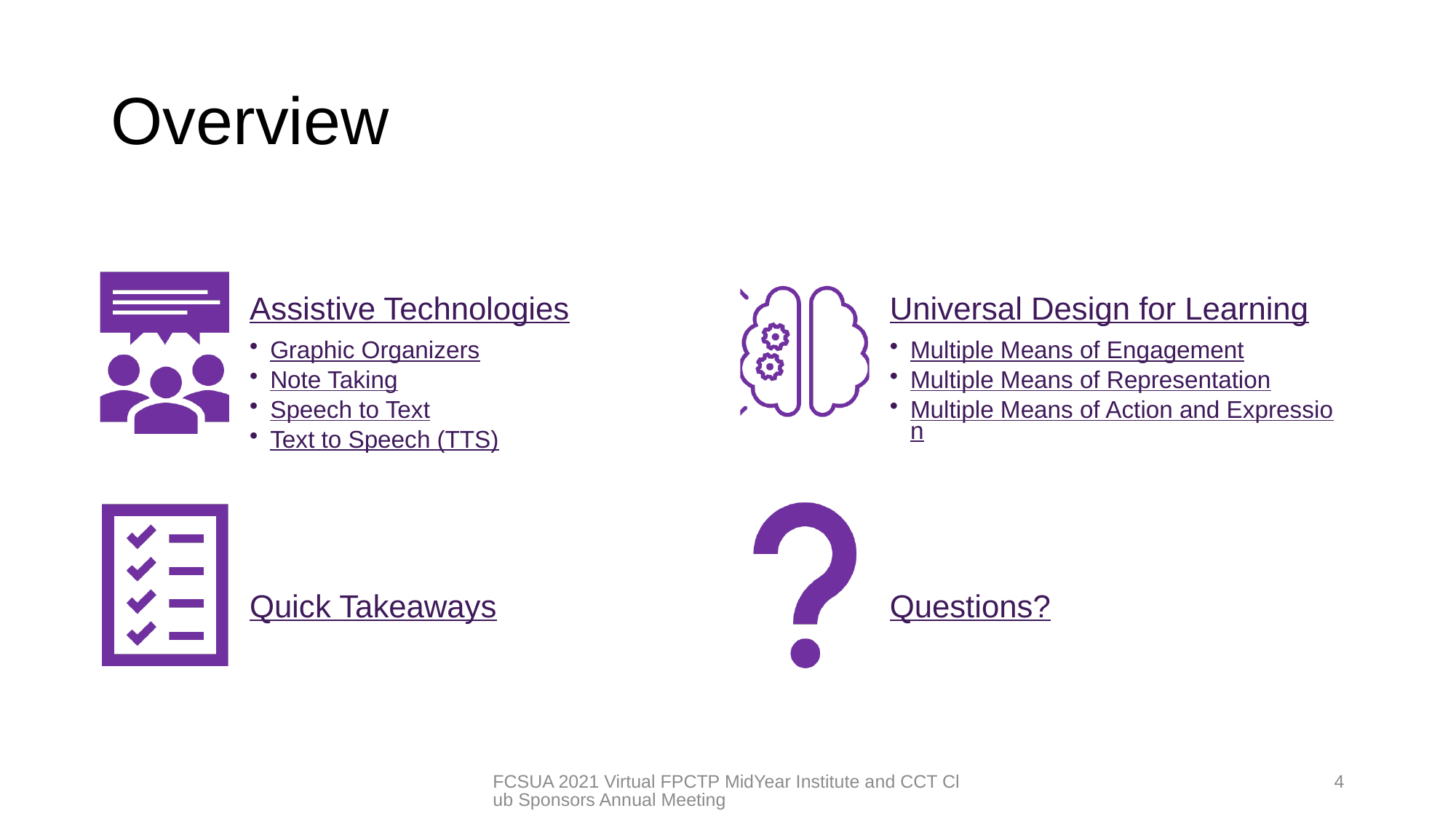

# Overview
Assistive Technologies
Graphic Organizers
Note Taking
Speech to Text
Text to Speech (TTS)
Universal Design for Learning
Multiple Means of Engagement
Multiple Means of Representation
Multiple Means of Action and Expression
Quick Takeaways
Questions?
FCSUA 2021 Virtual FPCTP MidYear Institute and CCT Club Sponsors Annual Meeting
4